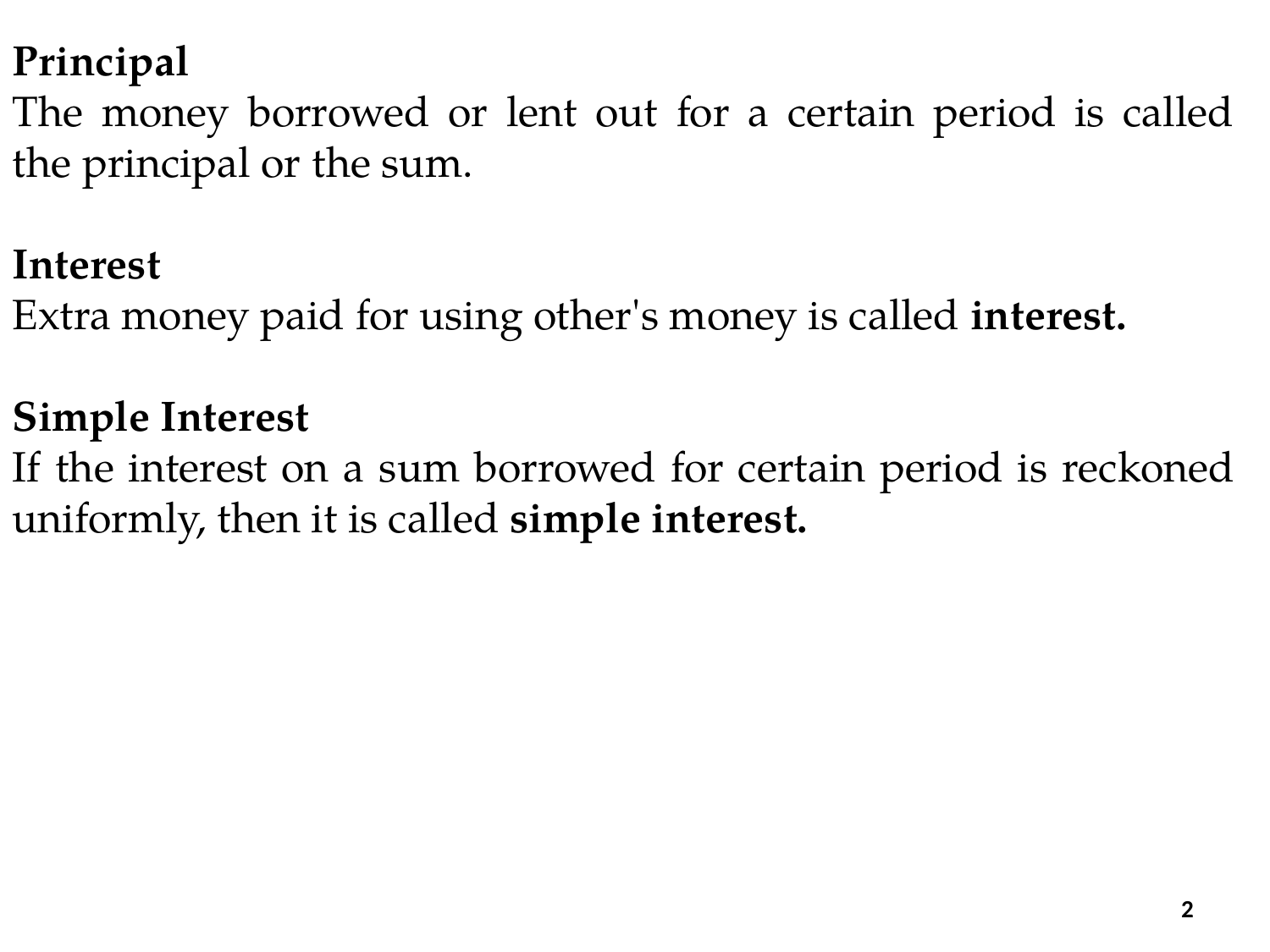

Principal
The money borrowed or lent out for a certain period is called the principal or the sum.

Interest
Extra money paid for using other's money is called interest.

Simple Interest
If the interest on a sum borrowed for certain period is reckoned uniformly, then it is called simple interest.

2